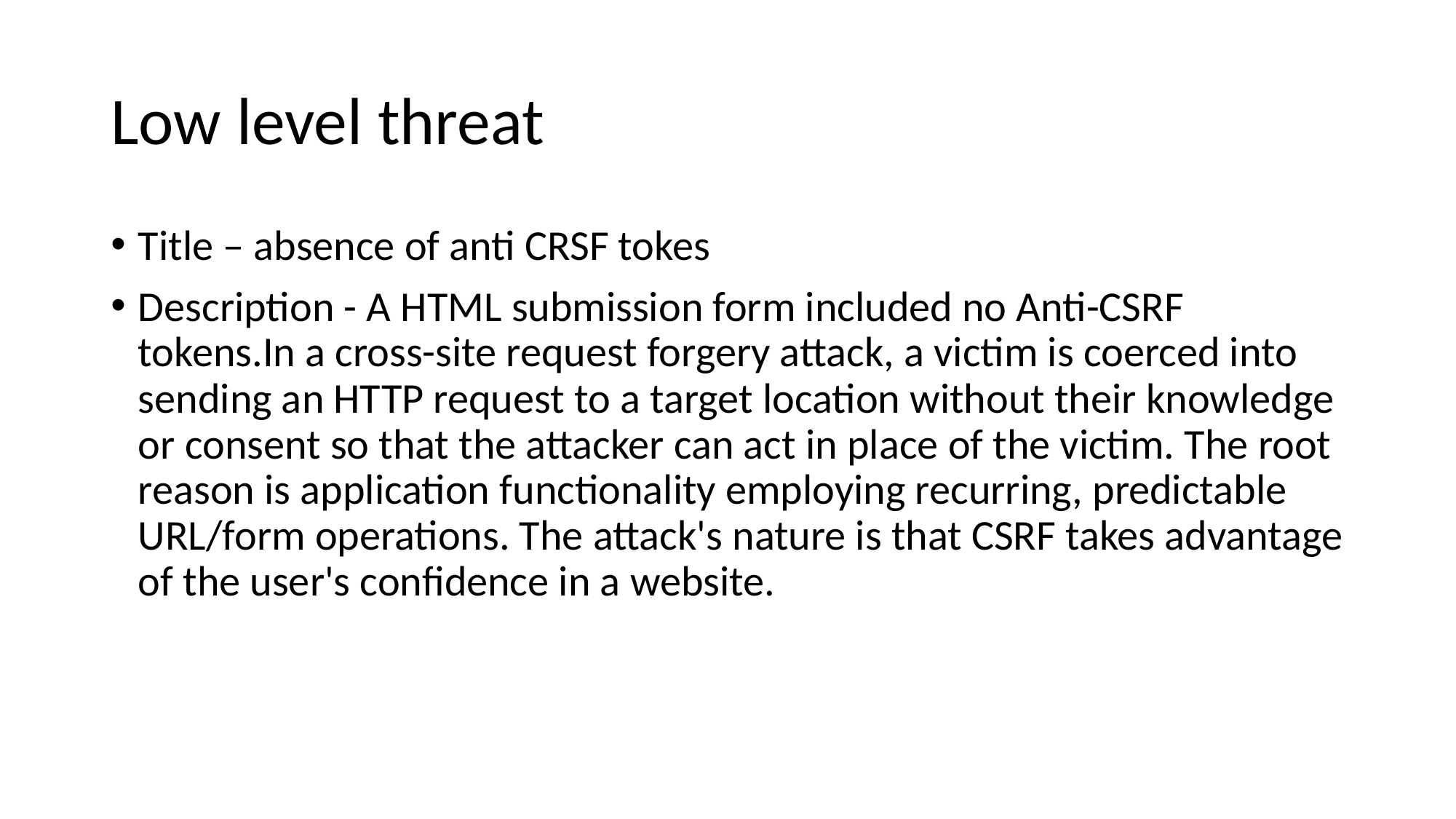

# Low level threat
Title – absence of anti CRSF tokes
Description - A HTML submission form included no Anti-CSRF tokens.In a cross-site request forgery attack, a victim is coerced into sending an HTTP request to a target location without their knowledge or consent so that the attacker can act in place of the victim. The root reason is application functionality employing recurring, predictable URL/form operations. The attack's nature is that CSRF takes advantage of the user's confidence in a website.